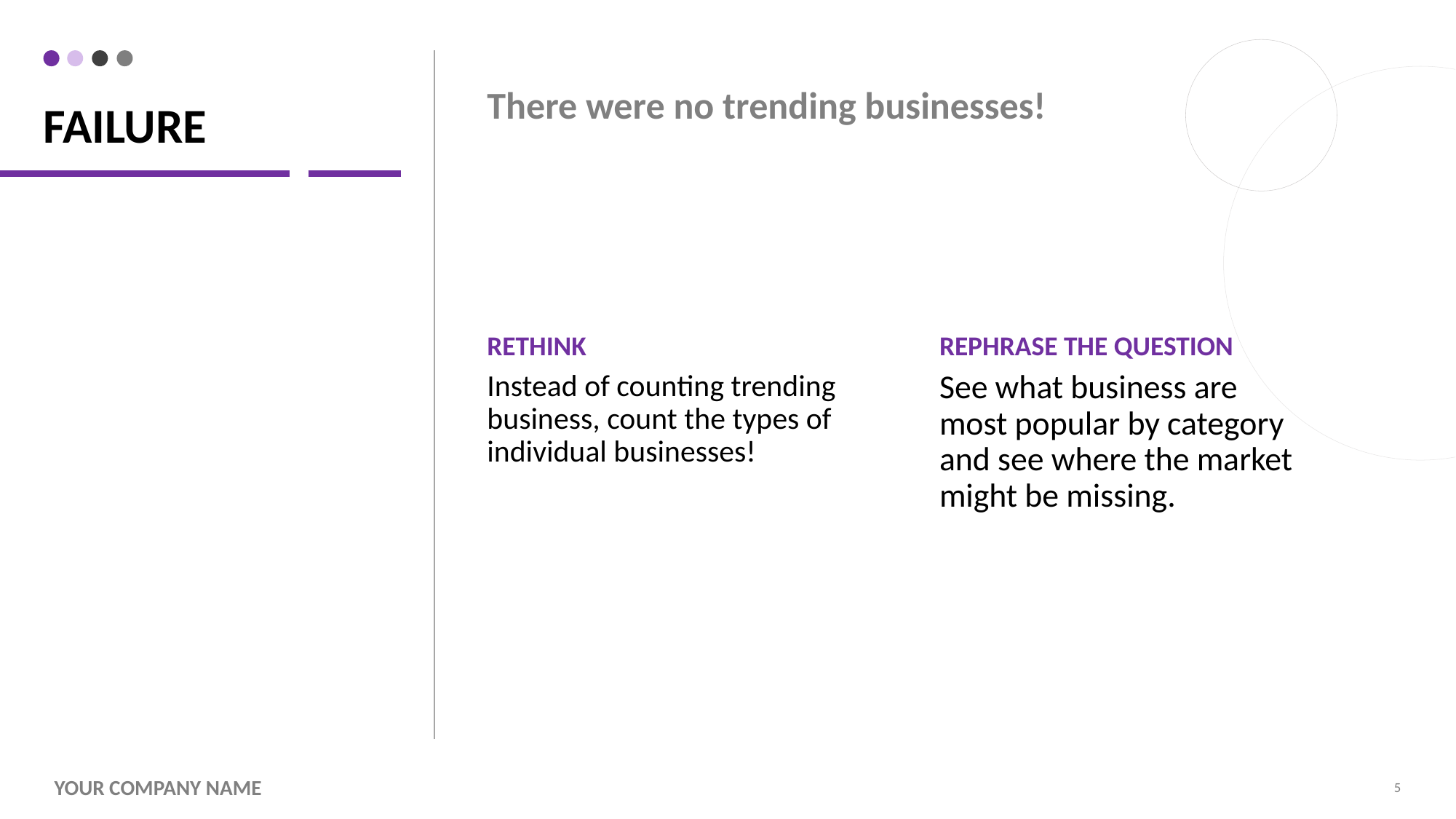

# Failure
There were no trending businesses!
RETHINK
REPHRASE THE QUESTION
Instead of counting trending business, count the types of individual businesses!
See what business are most popular by category and see where the market might be missing.
Your company name
5